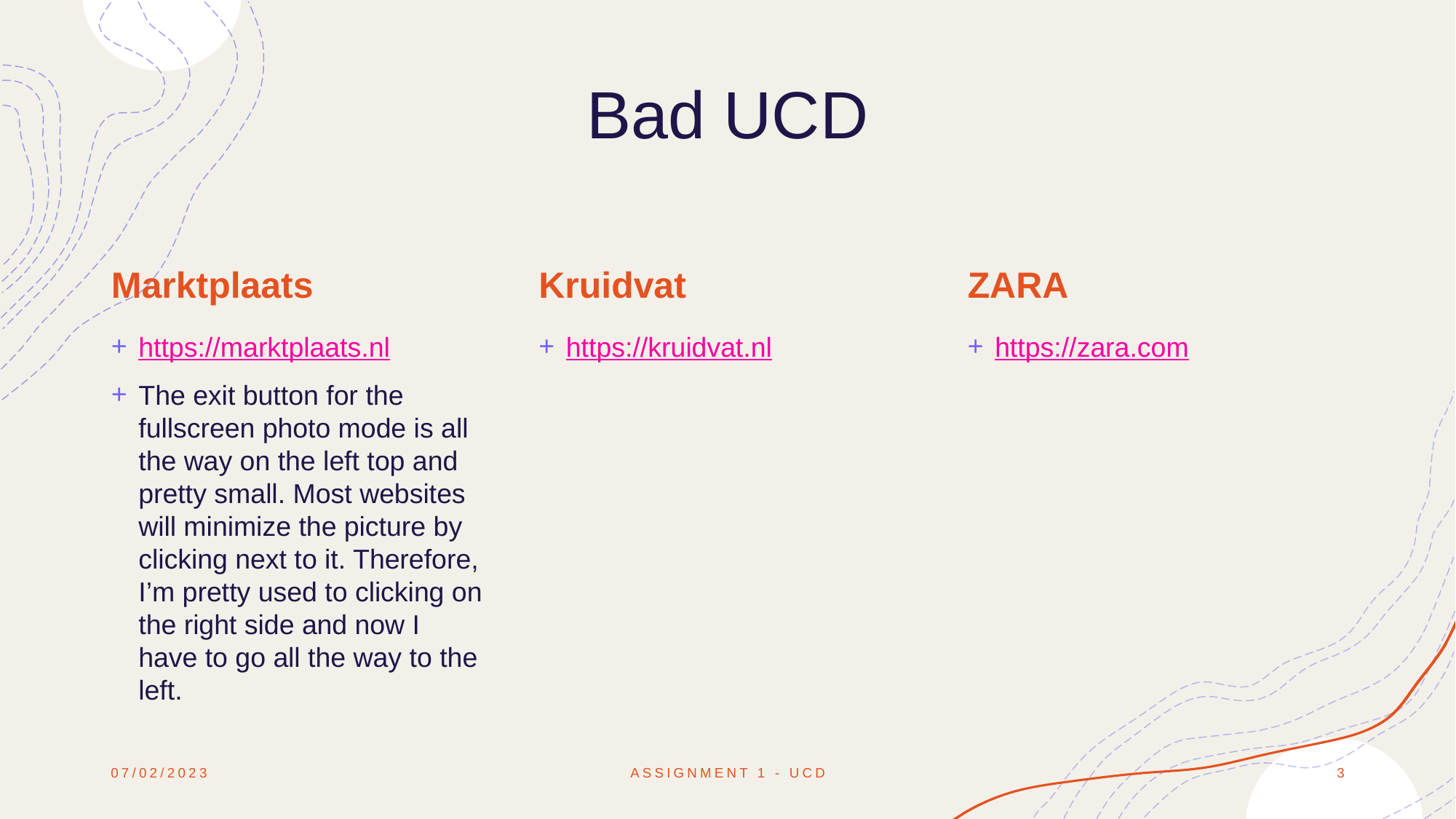

# Bad UCD
Marktplaats
Kruidvat
ZARA
https://marktplaats.nl
The exit button for the fullscreen photo mode is all the way on the left top and pretty small. Most websites will minimize the picture by clicking next to it. Therefore, I’m pretty used to clicking on the right side and now I have to go all the way to the left.

https://kruidvat.nl

https://zara.com

07/02/2023
ASSIGNMENT 1 - UCD
3